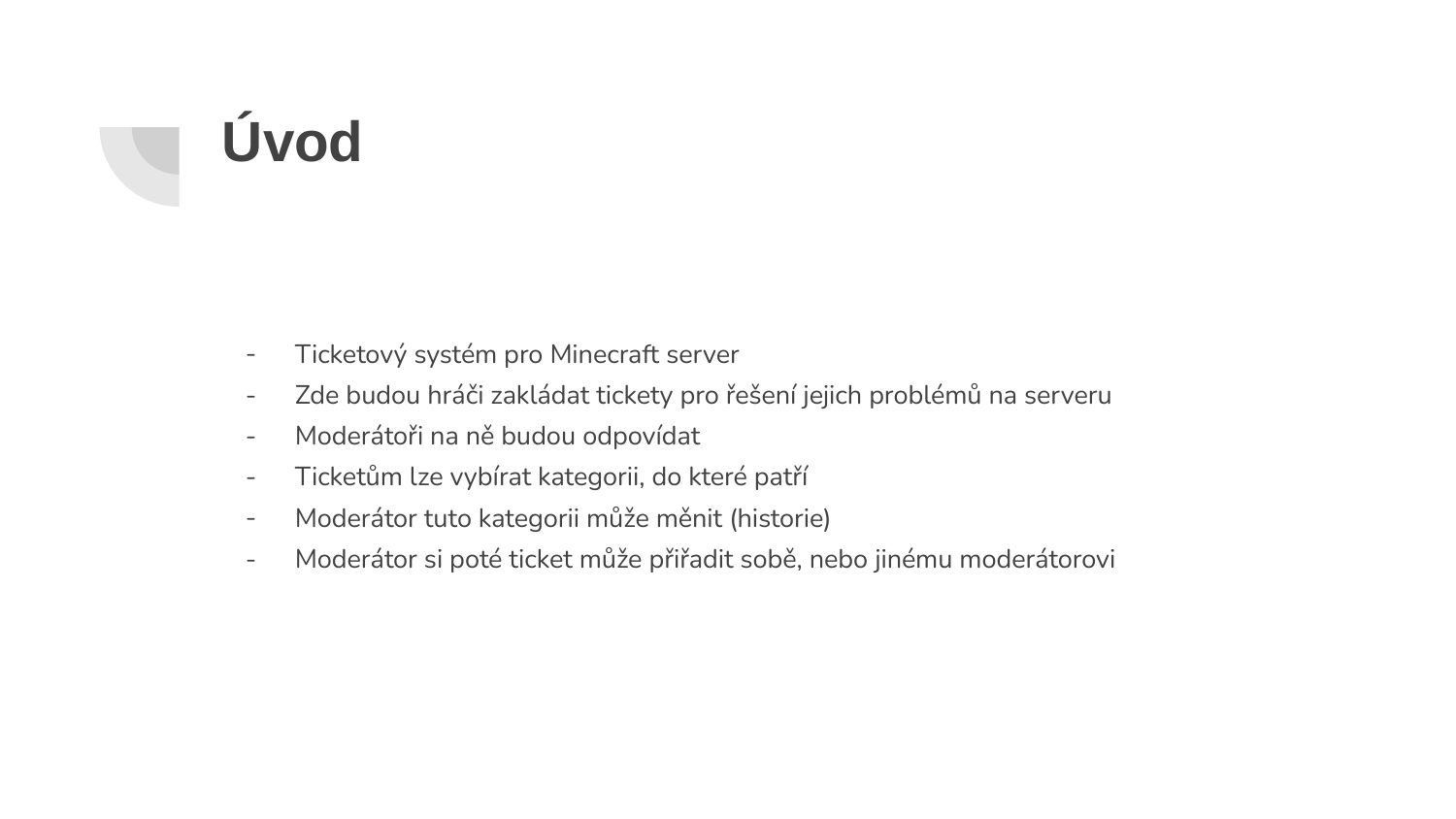

# Úvod
Ticketový systém pro Minecraft server
Zde budou hráči zakládat tickety pro řešení jejich problémů na serveru
Moderátoři na ně budou odpovídat
Ticketům lze vybírat kategorii, do které patří
Moderátor tuto kategorii může měnit (historie)
Moderátor si poté ticket může přiřadit sobě, nebo jinému moderátorovi